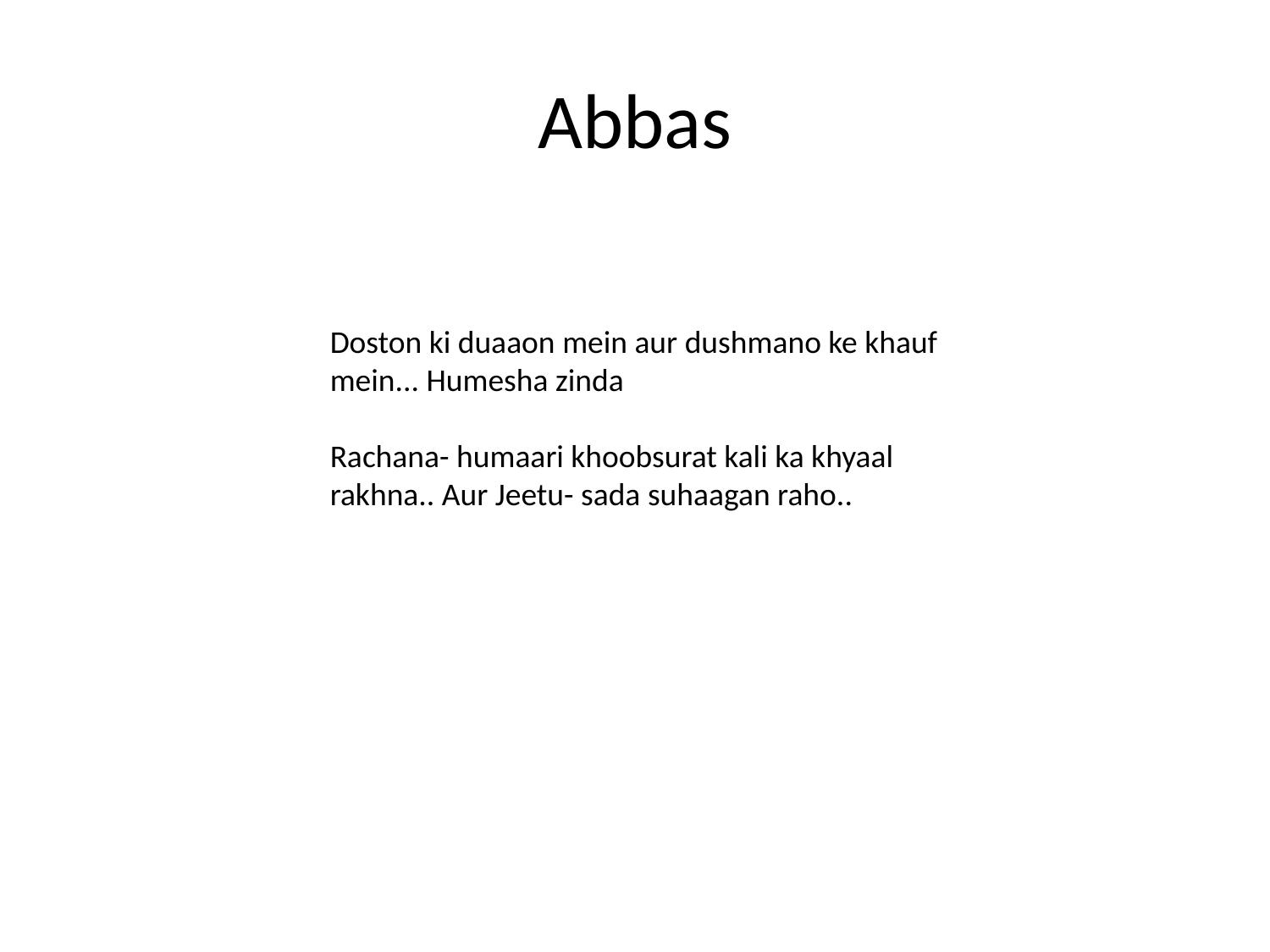

# Abbas
Doston ki duaaon mein aur dushmano ke khauf mein... Humesha zinda

Rachana- humaari khoobsurat kali ka khyaal rakhna.. Aur Jeetu- sada suhaagan raho..